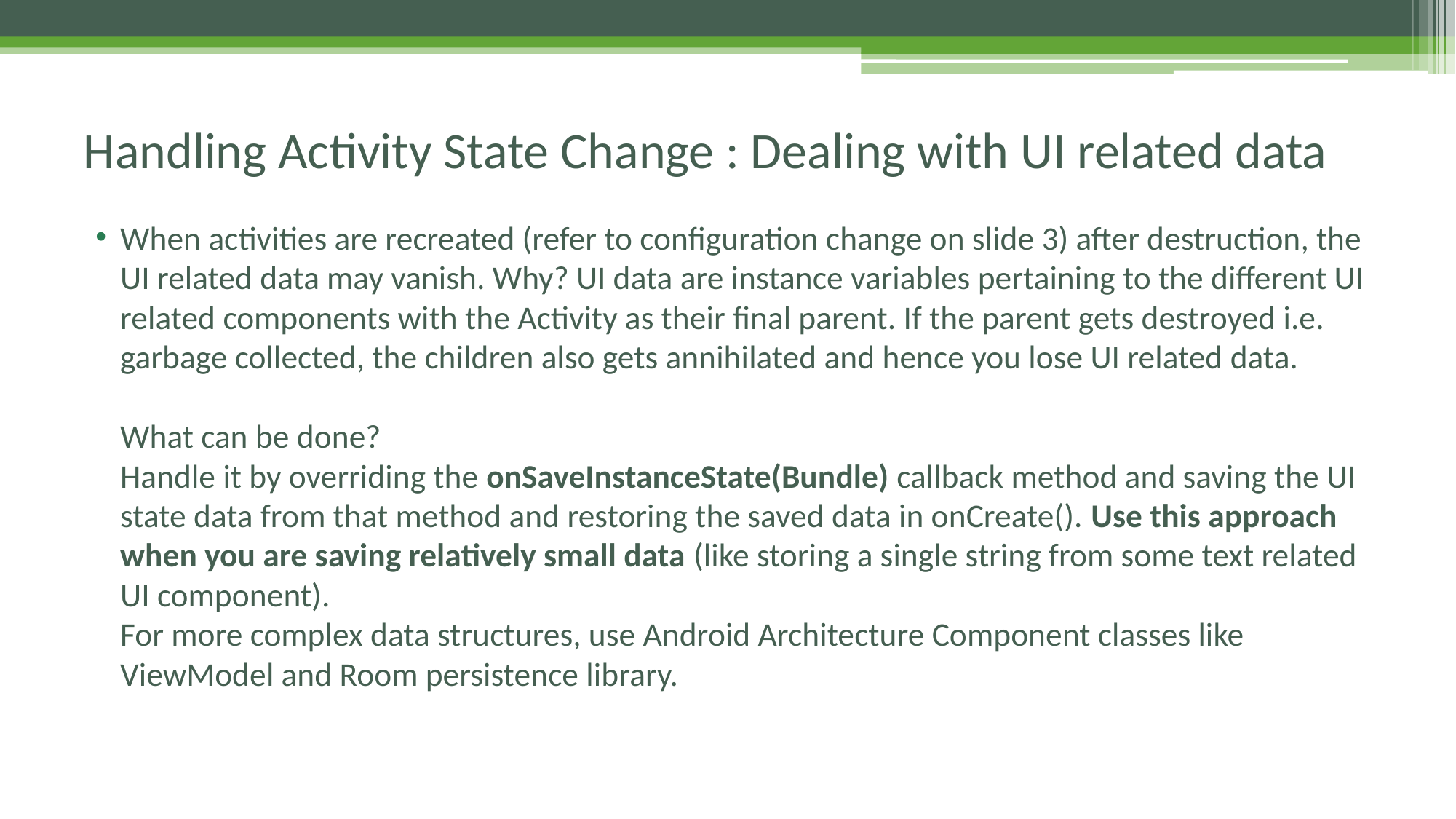

# Handling Activity State Change : Dealing with UI related data
When activities are recreated (refer to configuration change on slide 3) after destruction, the UI related data may vanish. Why? UI data are instance variables pertaining to the different UI related components with the Activity as their final parent. If the parent gets destroyed i.e. garbage collected, the children also gets annihilated and hence you lose UI related data.
What can be done?
Handle it by overriding the onSaveInstanceState(Bundle) callback method and saving the UI state data from that method and restoring the saved data in onCreate(). Use this approach when you are saving relatively small data (like storing a single string from some text related UI component).
For more complex data structures, use Android Architecture Component classes like ViewModel and Room persistence library.